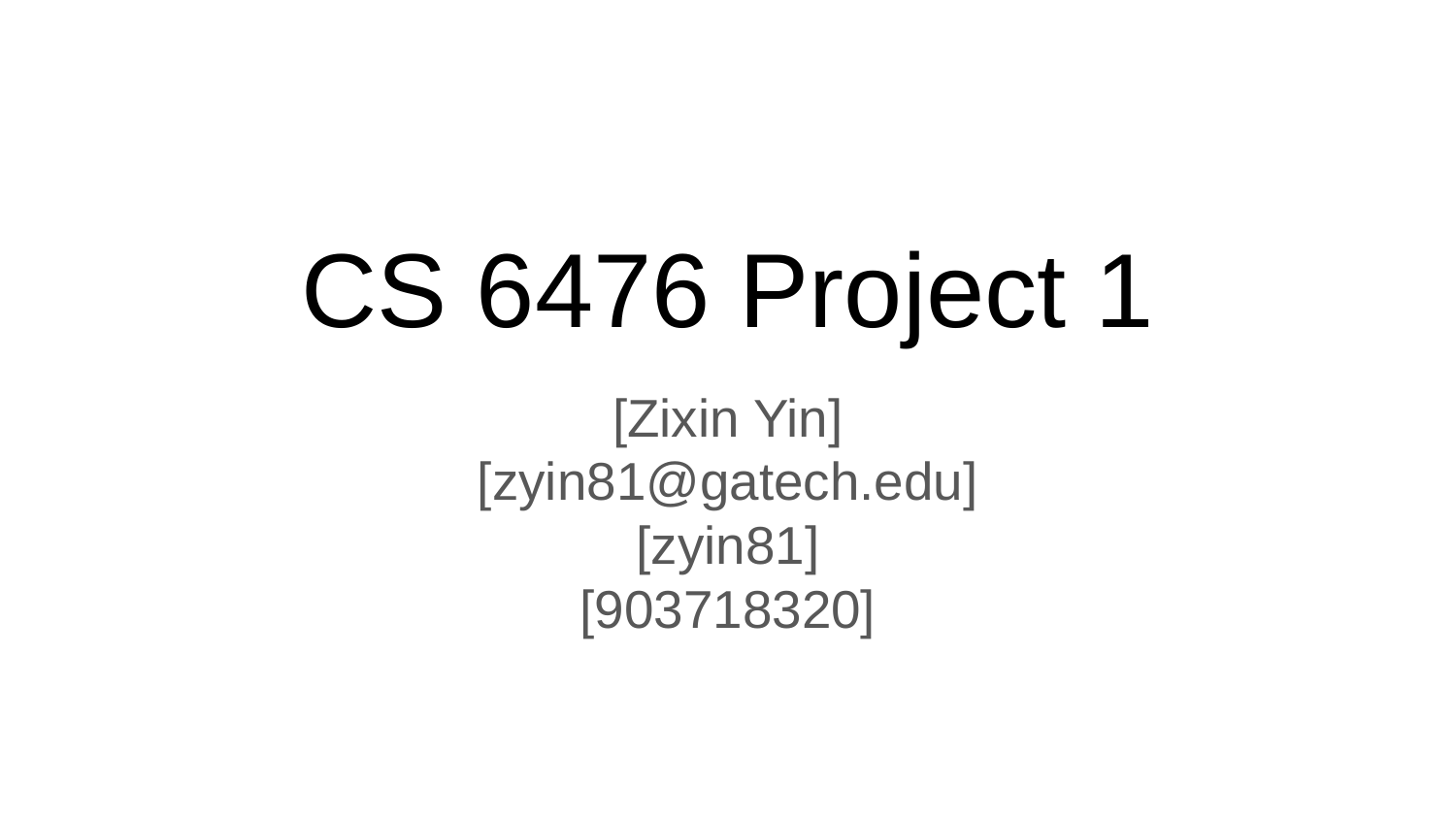

# CS 6476 Project 1
[Zixin Yin]
[zyin81@gatech.edu]
[zyin81]
[903718320]